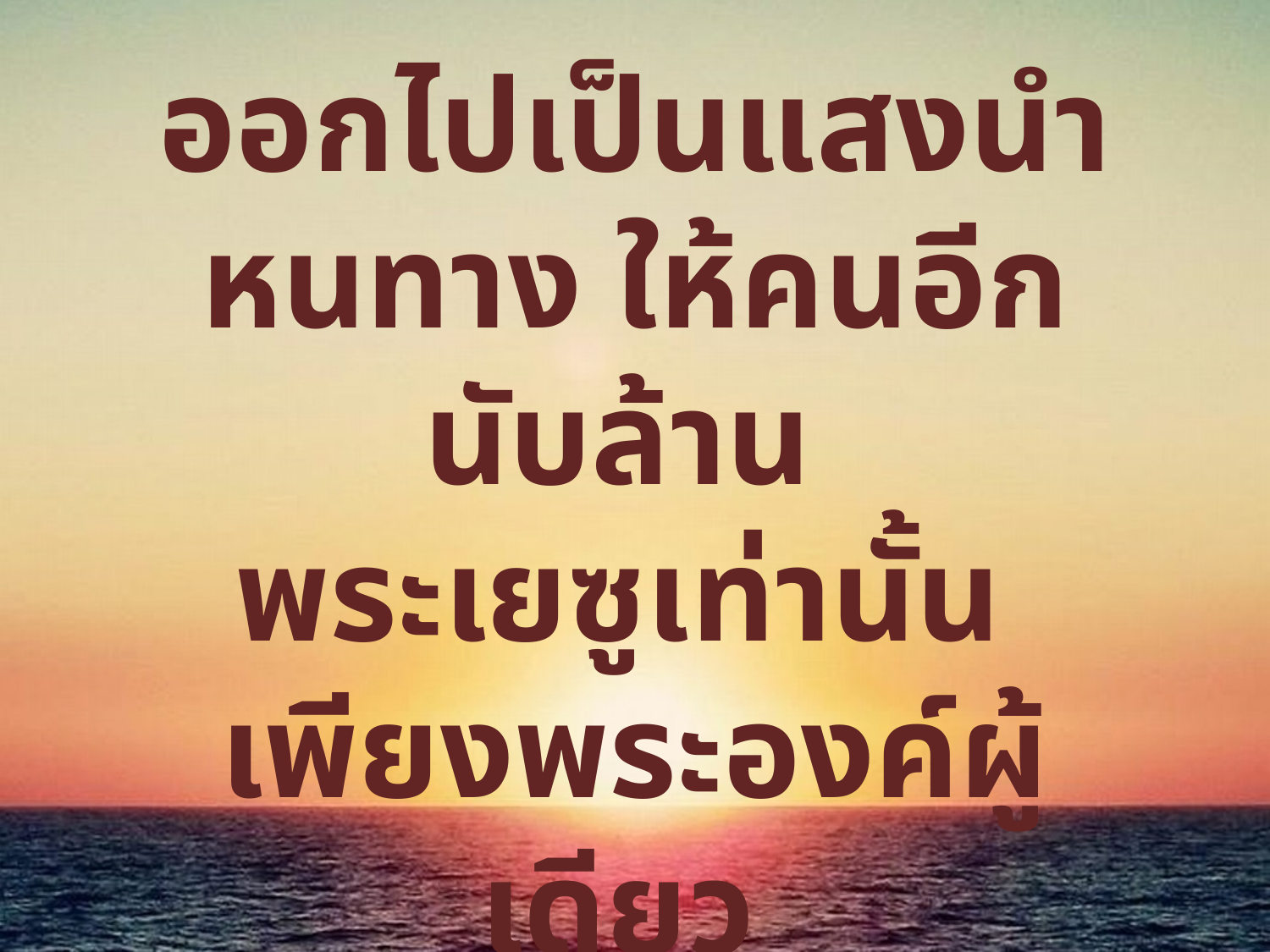

ออกไปเป็นแสงนำหนทาง ให้คนอีกนับล้าน
พระเยซูเท่านั้น
เพียงพระองค์ผู้เดียว
ที่เขาต้องการในใจ